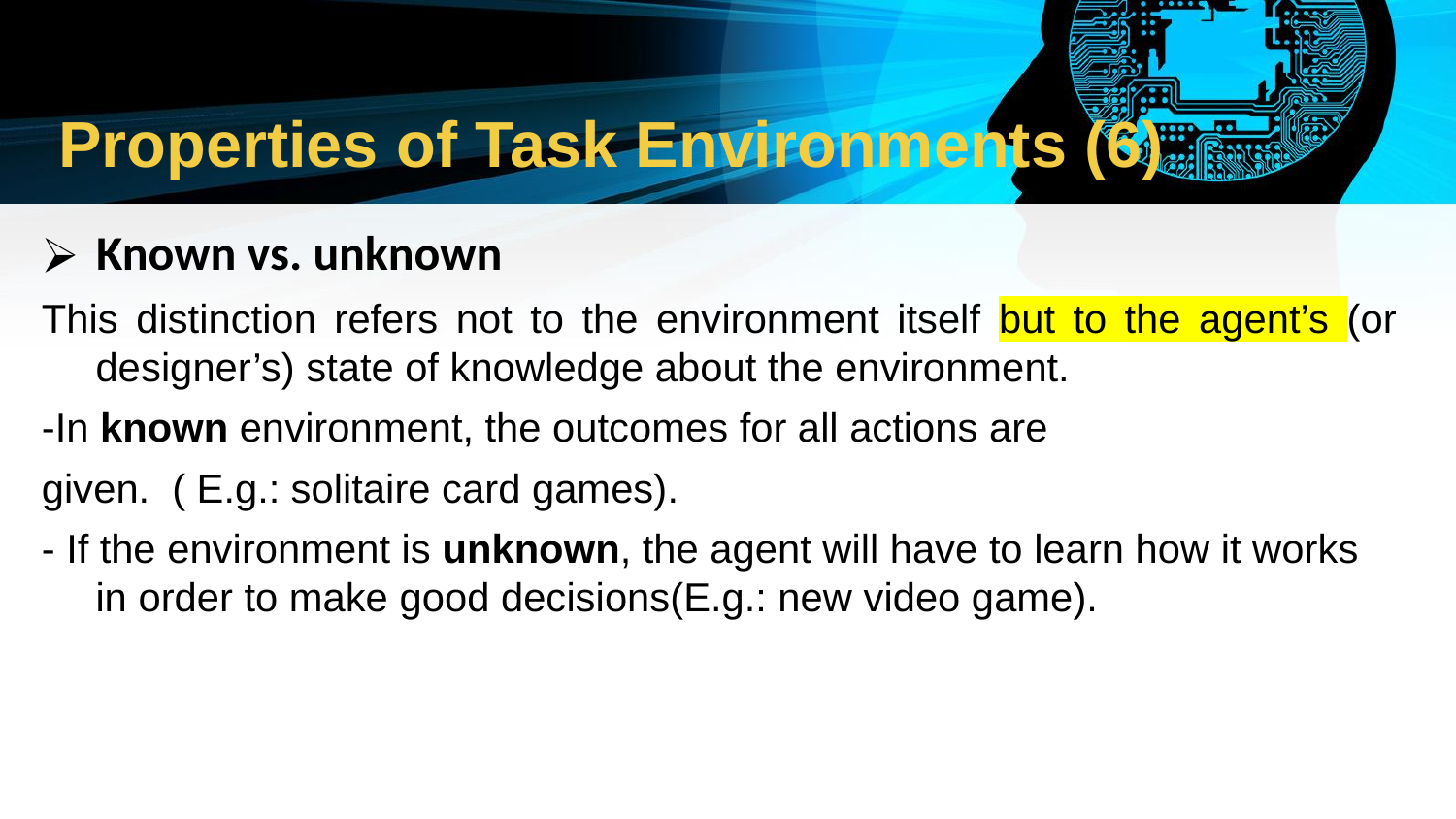

# Properties of Task Environments (6)

Known vs. unknown
This distinction refers not to the environment itself but to the agent’s (or designer’s) state of knowledge about the environment.
-In known environment, the outcomes for all actions are
given.  ( E.g.: solitaire card games).
- If the environment is unknown, the agent will have to learn how it works in order to make good decisions(E.g.: new video game).